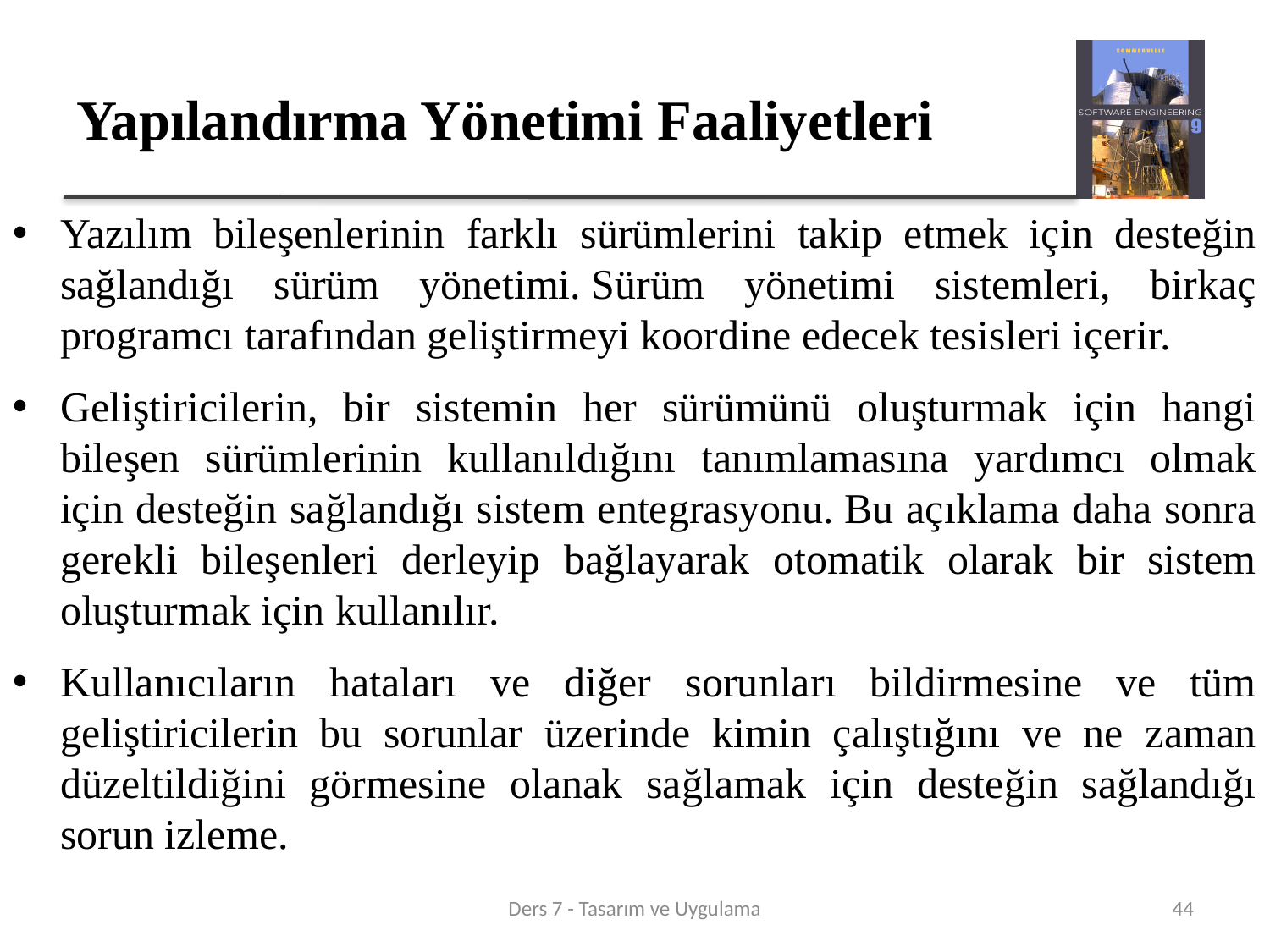

# Yapılandırma Yönetimi Faaliyetleri
Yazılım bileşenlerinin farklı sürümlerini takip etmek için desteğin sağlandığı sürüm yönetimi. Sürüm yönetimi sistemleri, birkaç programcı tarafından geliştirmeyi koordine edecek tesisleri içerir.
Geliştiricilerin, bir sistemin her sürümünü oluşturmak için hangi bileşen sürümlerinin kullanıldığını tanımlamasına yardımcı olmak için desteğin sağlandığı sistem entegrasyonu. Bu açıklama daha sonra gerekli bileşenleri derleyip bağlayarak otomatik olarak bir sistem oluşturmak için kullanılır.
Kullanıcıların hataları ve diğer sorunları bildirmesine ve tüm geliştiricilerin bu sorunlar üzerinde kimin çalıştığını ve ne zaman düzeltildiğini görmesine olanak sağlamak için desteğin sağlandığı sorun izleme.
Ders 7 - Tasarım ve Uygulama
44